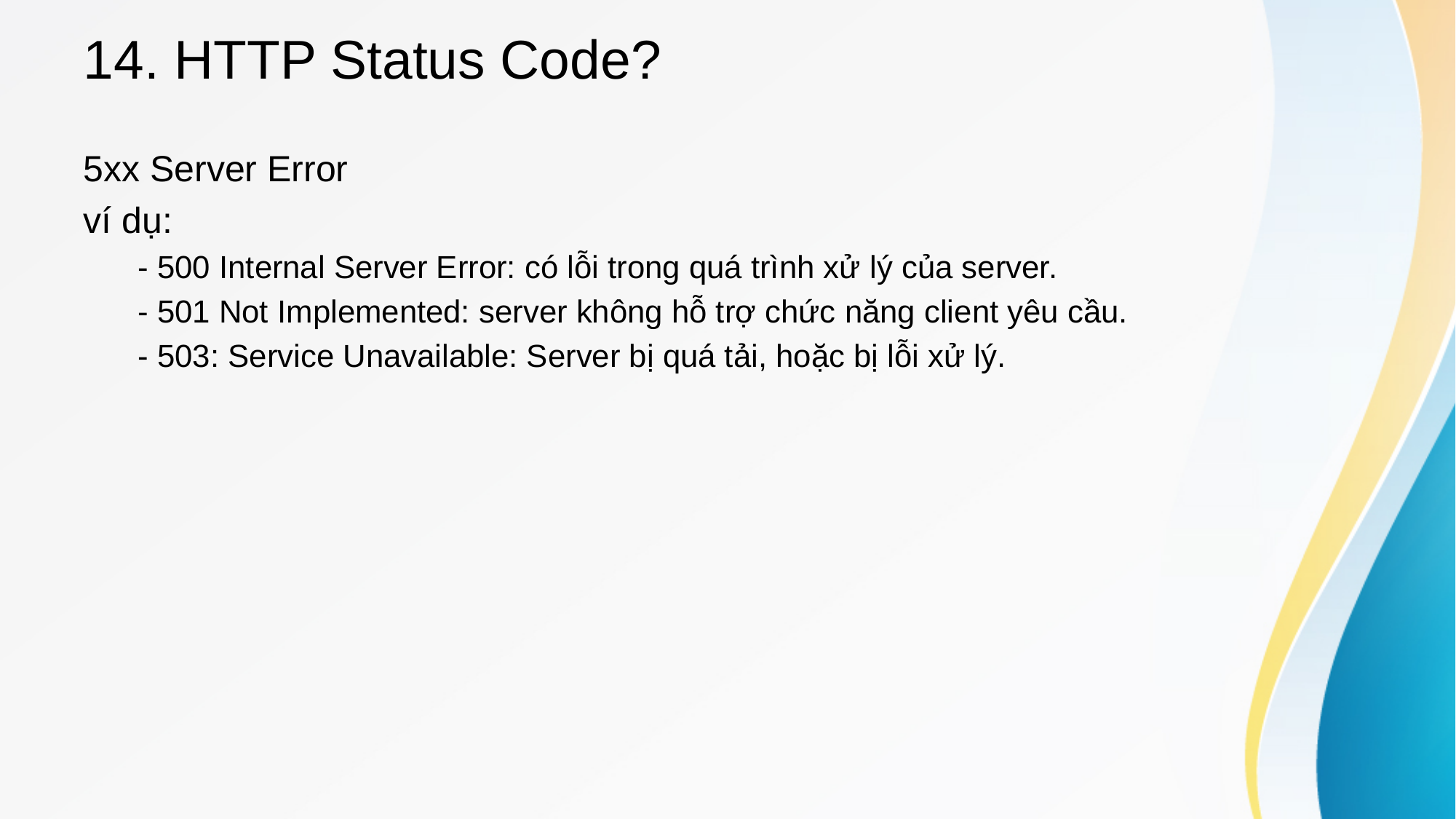

# 14. HTTP Status Code?
5xx Server Error
ví dụ:
- 500 Internal Server Error: có lỗi trong quá trình xử lý của server.
- 501 Not Implemented: server không hỗ trợ chức năng client yêu cầu.
- 503: Service Unavailable: Server bị quá tải, hoặc bị lỗi xử lý.